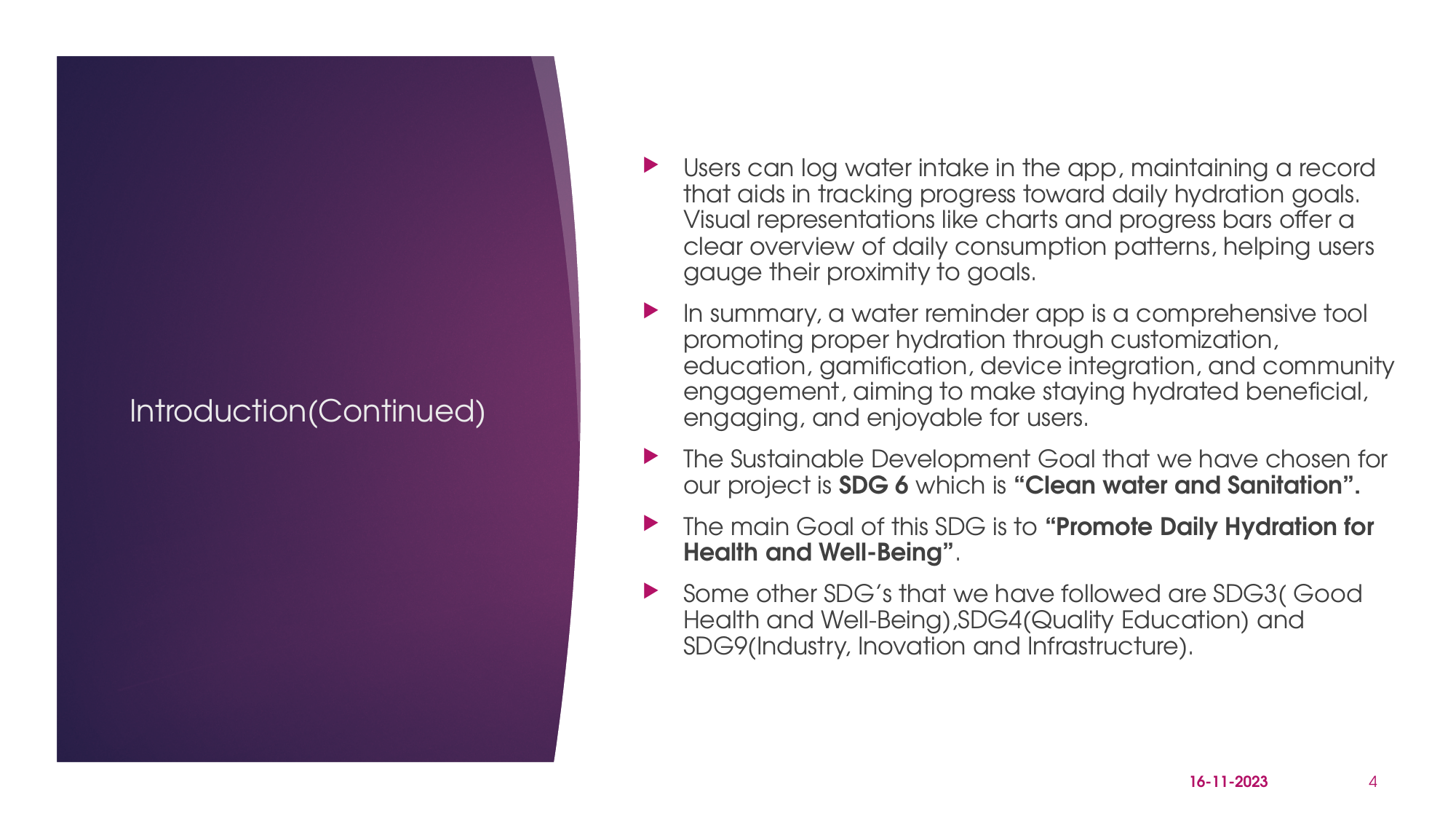

Users can log water intake in the app, maintaining a record that aids in tracking progress toward daily hydration goals. Visual representations like charts and progress bars offer a clear overview of daily consumption patterns, helping users gauge their proximity to goals.
In summary, a water reminder app is a comprehensive tool promoting proper hydration through customization, education, gamification, device integration, and community engagement, aiming to make staying hydrated beneficial, engaging, and enjoyable for users.
The Sustainable Development Goal that we have chosen for our project is SDG 6 which is “Clean water and Sanitation”.
The main Goal of this SDG is to “Promote Daily Hydration for Health and Well-Being”.
Some other SDG’s that we have followed are SDG3( Good Health and Well-Being),SDG4(Quality Education) and SDG9(Industry, Inovation and Infrastructure).
# Introduction(Continued)

16-11-2023
4